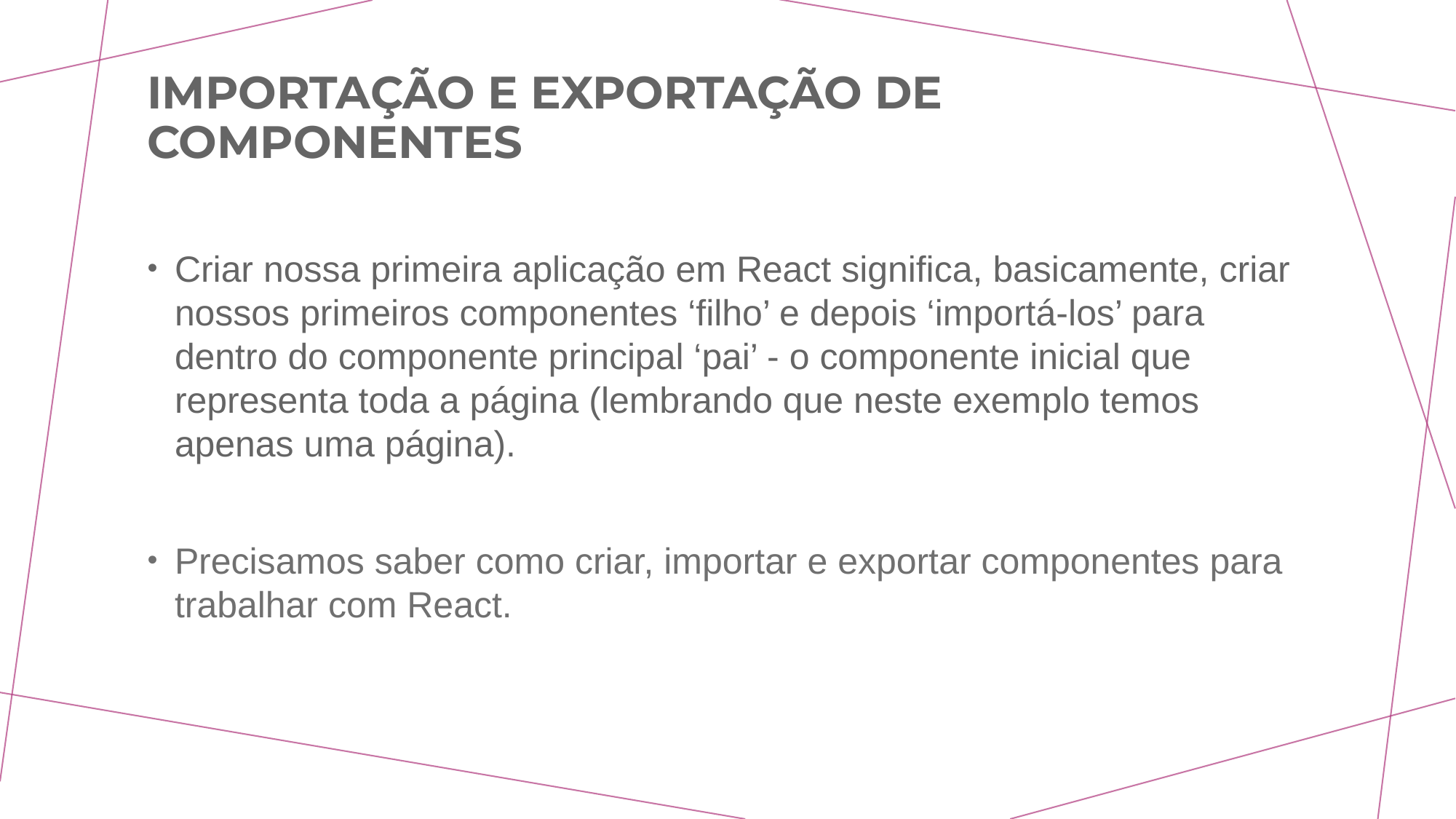

# Importação e exportação de componentes
Criar nossa primeira aplicação em React significa, basicamente, criar nossos primeiros componentes ‘filho’ e depois ‘importá-los’ para dentro do componente principal ‘pai’ - o componente inicial que representa toda a página (lembrando que neste exemplo temos apenas uma página).

Precisamos saber como criar, importar e exportar componentes para trabalhar com React.